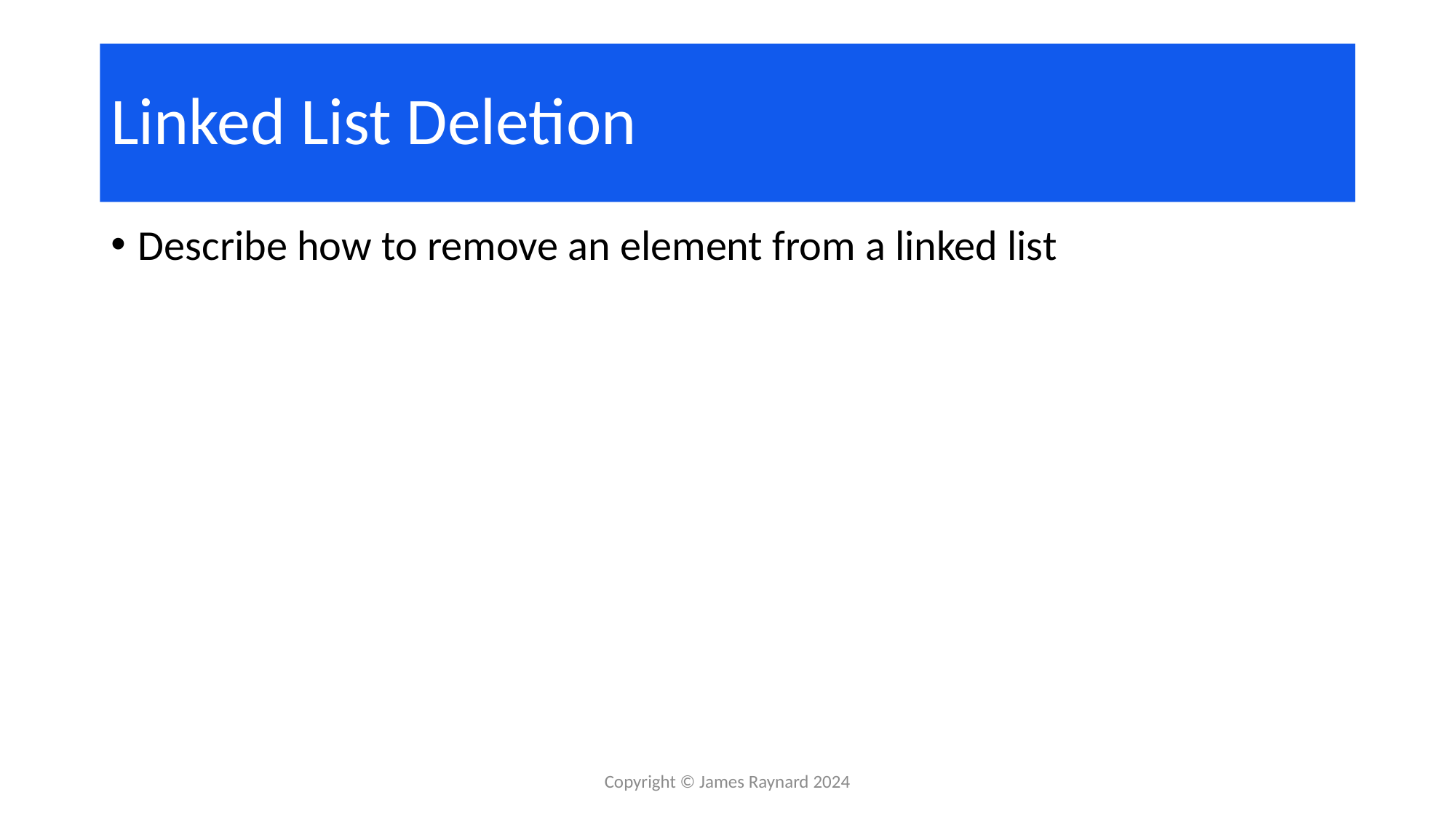

# Linked List Deletion
Describe how to remove an element from a linked list

Copyright © James Raynard 2024